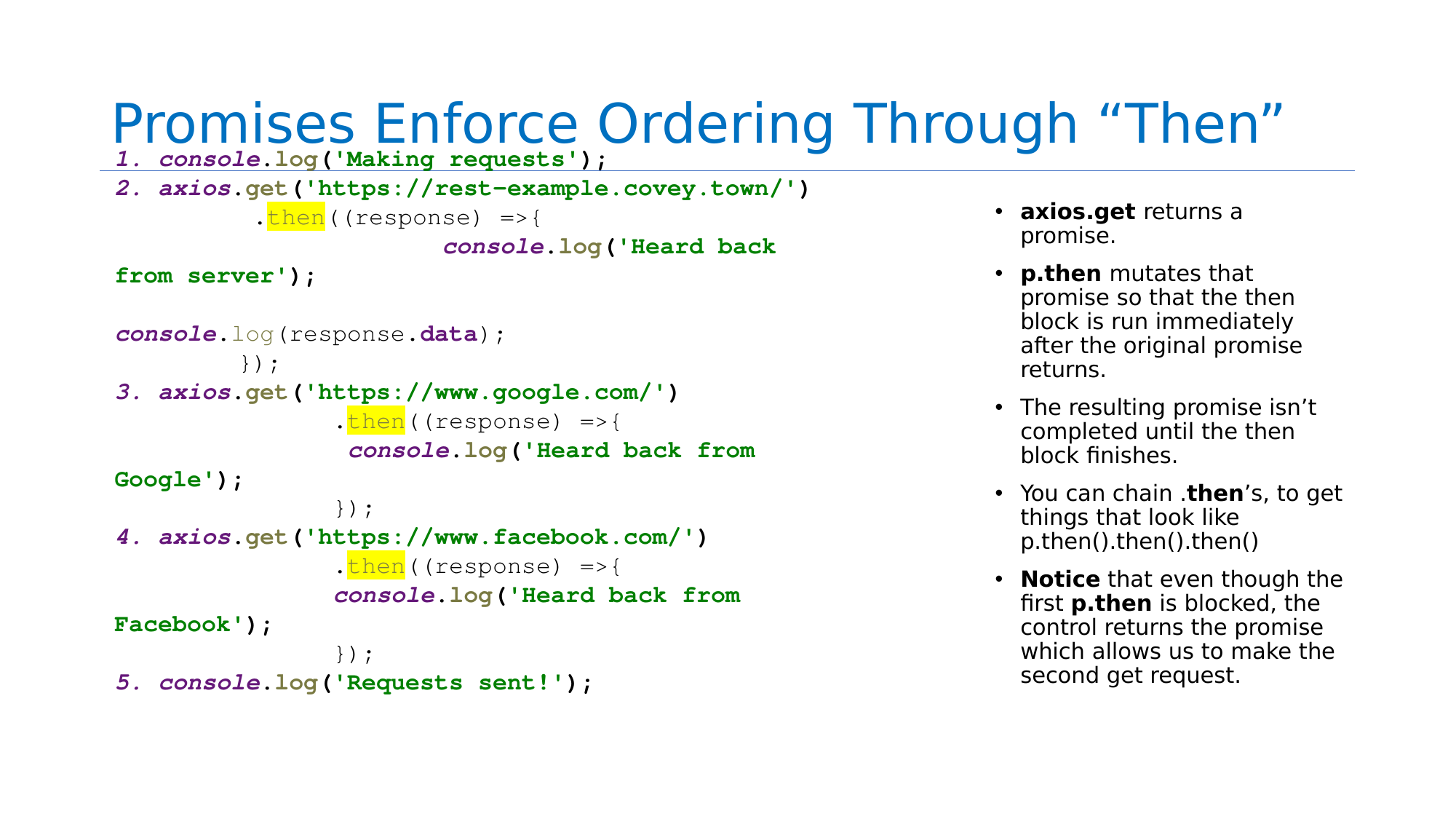

# Promises Enforce Ordering Through “Then”
1. console.log('Making requests');
2. axios.get('https://rest-example.covey.town/')
	  .then((response) =>{
  			console.log('Heard back from server');
  			console.log(response.data);
	 });
3. axios.get('https://www.google.com/')
  		.then((response) =>{
   		 console.log('Heard back from Google');
  		});
4. axios.get('https://www.facebook.com/')
  		.then((response) =>{
    		console.log('Heard back from Facebook');
  		});
5. console.log('Requests sent!');
axios.get returns a promise.
p.then mutates that promise so that the then block is run immediately after the original promise returns.
The resulting promise isn’t completed until the then block finishes.
You can chain .then’s, to get things that look like p.then().then().then()
Notice that even though the first p.then is blocked, the control returns the promise which allows us to make the second get request.